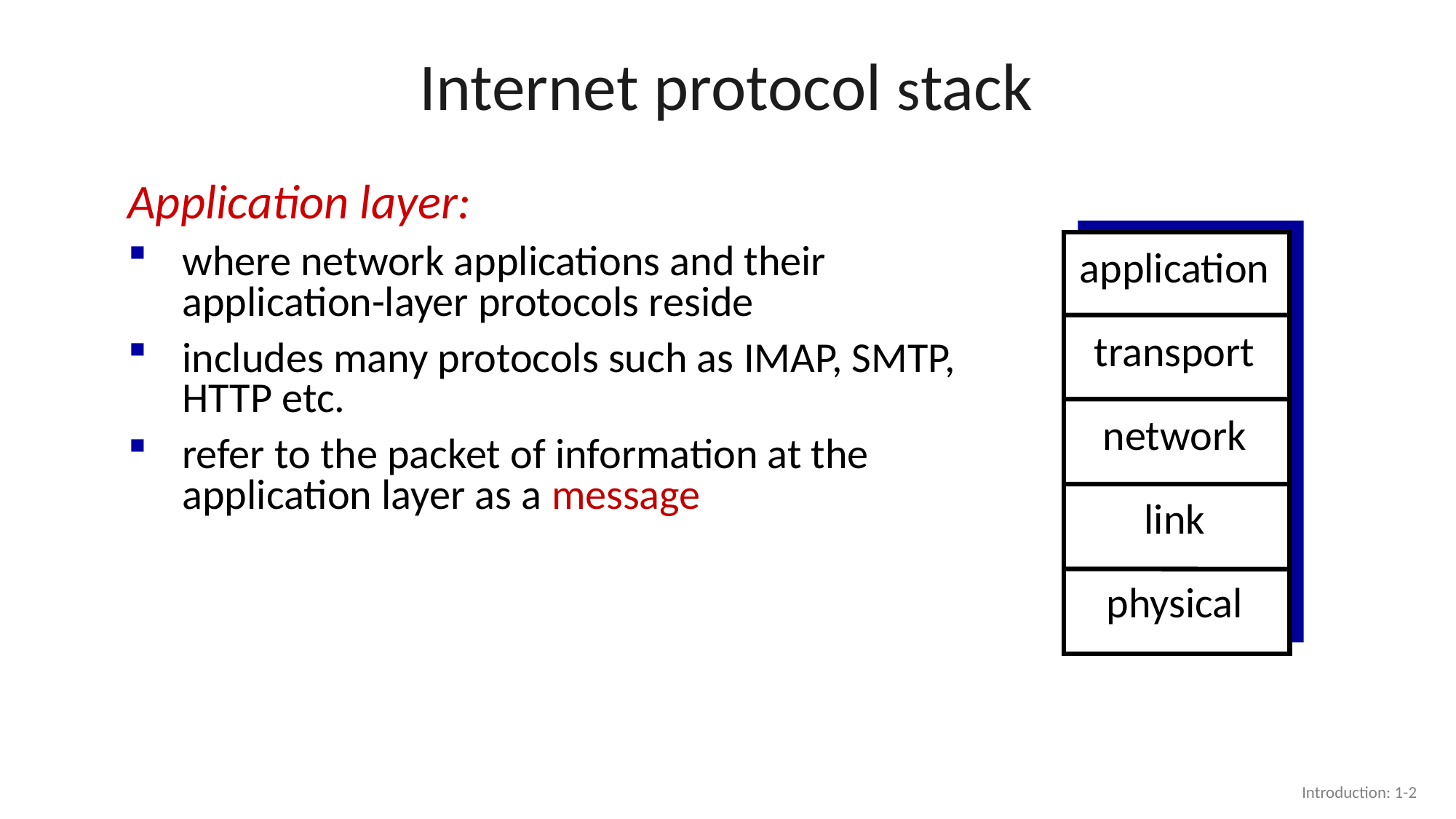

# Internet protocol stack
Application layer:
where network applications and their application-layer protocols reside
includes many protocols such as IMAP, SMTP, HTTP etc.
refer to the packet of information at the application layer as a message

application

transport

network

link

physical

Introduction: 1-2